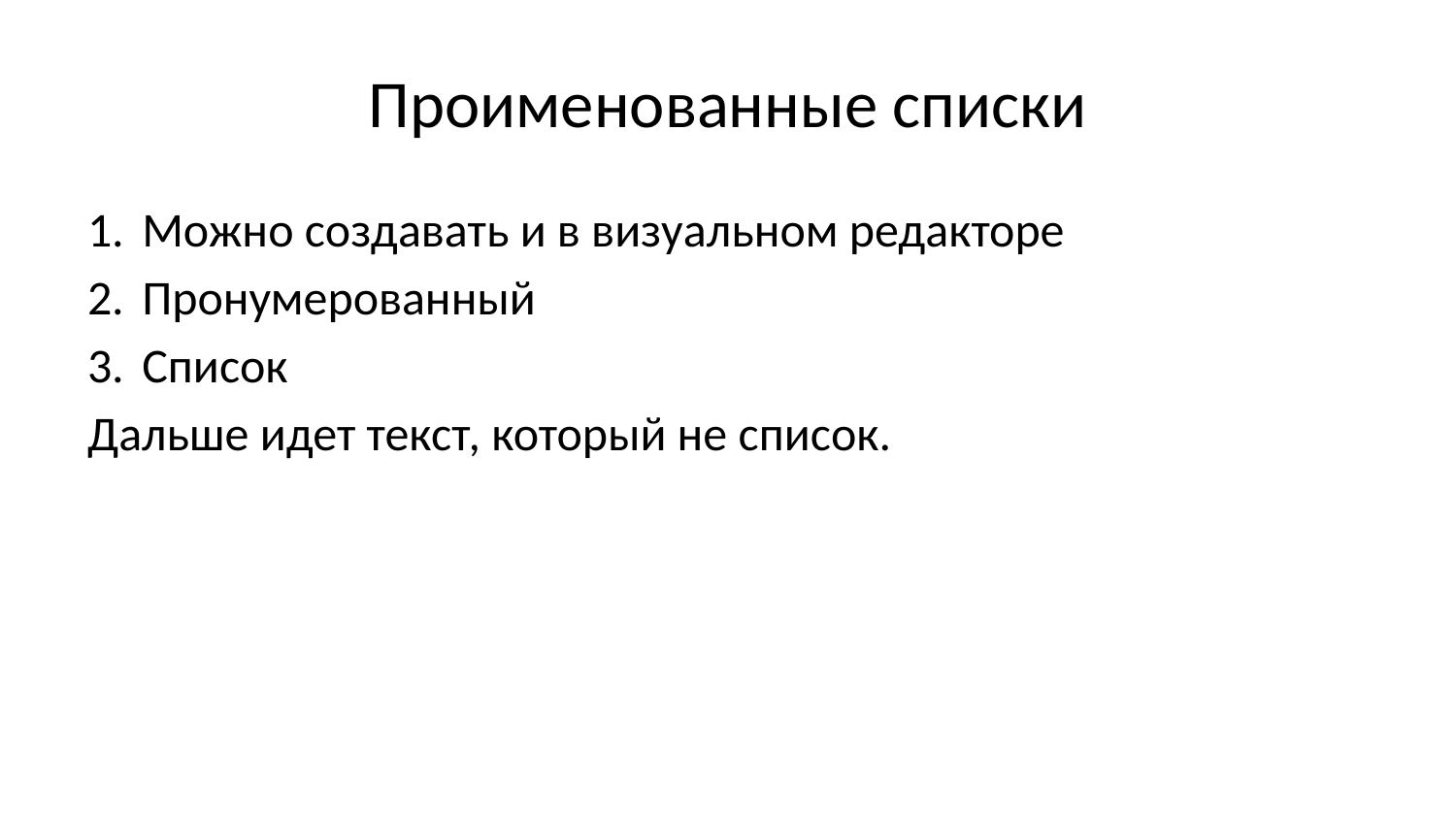

# Проименованные списки
Можно создавать и в визуальном редакторе
Пронумерованный
Список
Дальше идет текст, который не список.